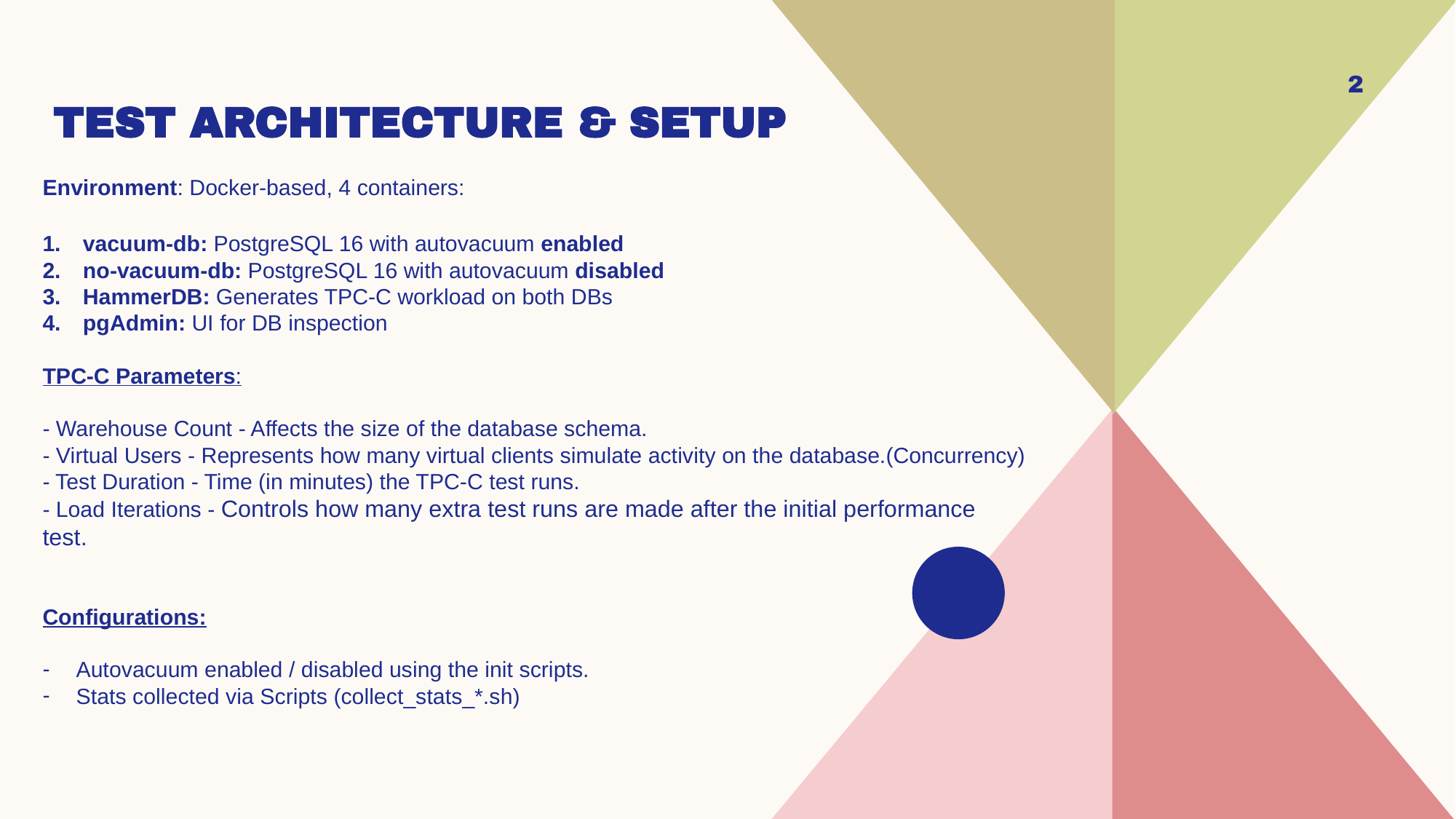

2
# Test Architecture & Setup
Environment: Docker-based, 4 containers:

vacuum-db: PostgreSQL 16 with autovacuum enabled
no-vacuum-db: PostgreSQL 16 with autovacuum disabled
HammerDB: Generates TPC-C workload on both DBs
pgAdmin: UI for DB inspection

TPC-C Parameters:

- Warehouse Count - Affects the size of the database schema.
- Virtual Users - Represents how many virtual clients simulate activity on the database.(Concurrency)
- Test Duration - Time (in minutes) the TPC-C test runs.
- Load Iterations - Controls how many extra test runs are made after the initial performance test.

Configurations:

Autovacuum enabled / disabled using the init scripts.
Stats collected via Scripts (collect_stats_*.sh)